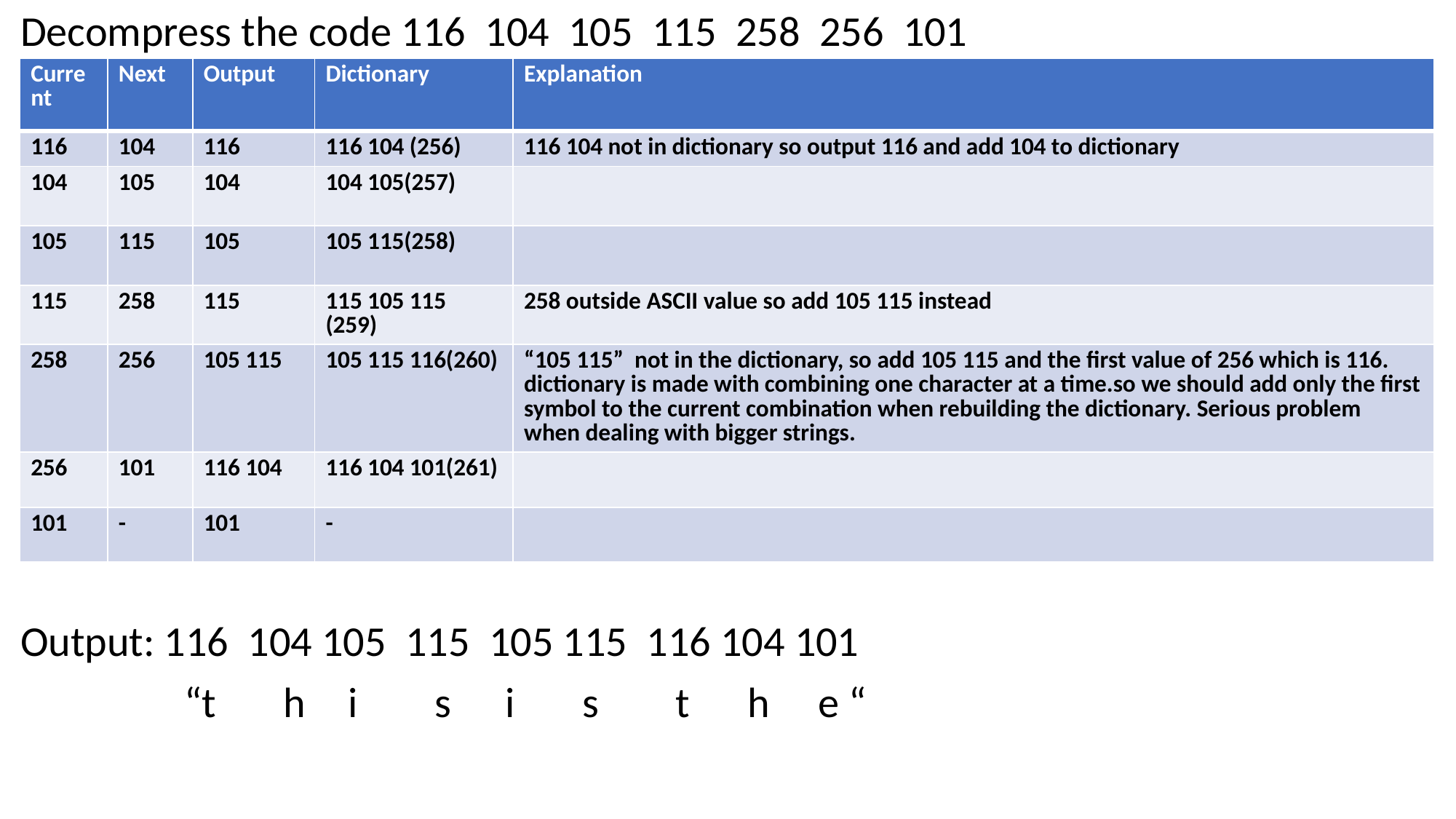

Decompress the code 116  104  105  115  258  256  101

Output: 116  104 105  115  105 115  116 104 101
                 “t       h	i        s	     i       s        t      h     e “

| Current | Next | Output | Dictionary | Explanation |
| --- | --- | --- | --- | --- |
| 116 | 104 | 116 | 116 104 (256) | 116 104 not in dictionary so output 116 and add 104 to dictionary |
| 104 | 105 | 104 | 104 105(257) |  |
| 105 | 115 | 105 | 105 115(258) |  |
| 115 | 258 | 115 | 115 105 115 (259) | 258 outside ASCII value so add 105 115 instead |
| 258 | 256 | 105 115 | 105 115 116(260) | “105 115” not in the dictionary, so add 105 115 and the first value of 256 which is 116. dictionary is made with combining one character at a time.so we should add only the first symbol to the current combination when rebuilding the dictionary. Serious problem when dealing with bigger strings. |
| 256 | 101 | 116 104 | 116 104 101(261) |  |
| 101 | - | 101 | - |  |